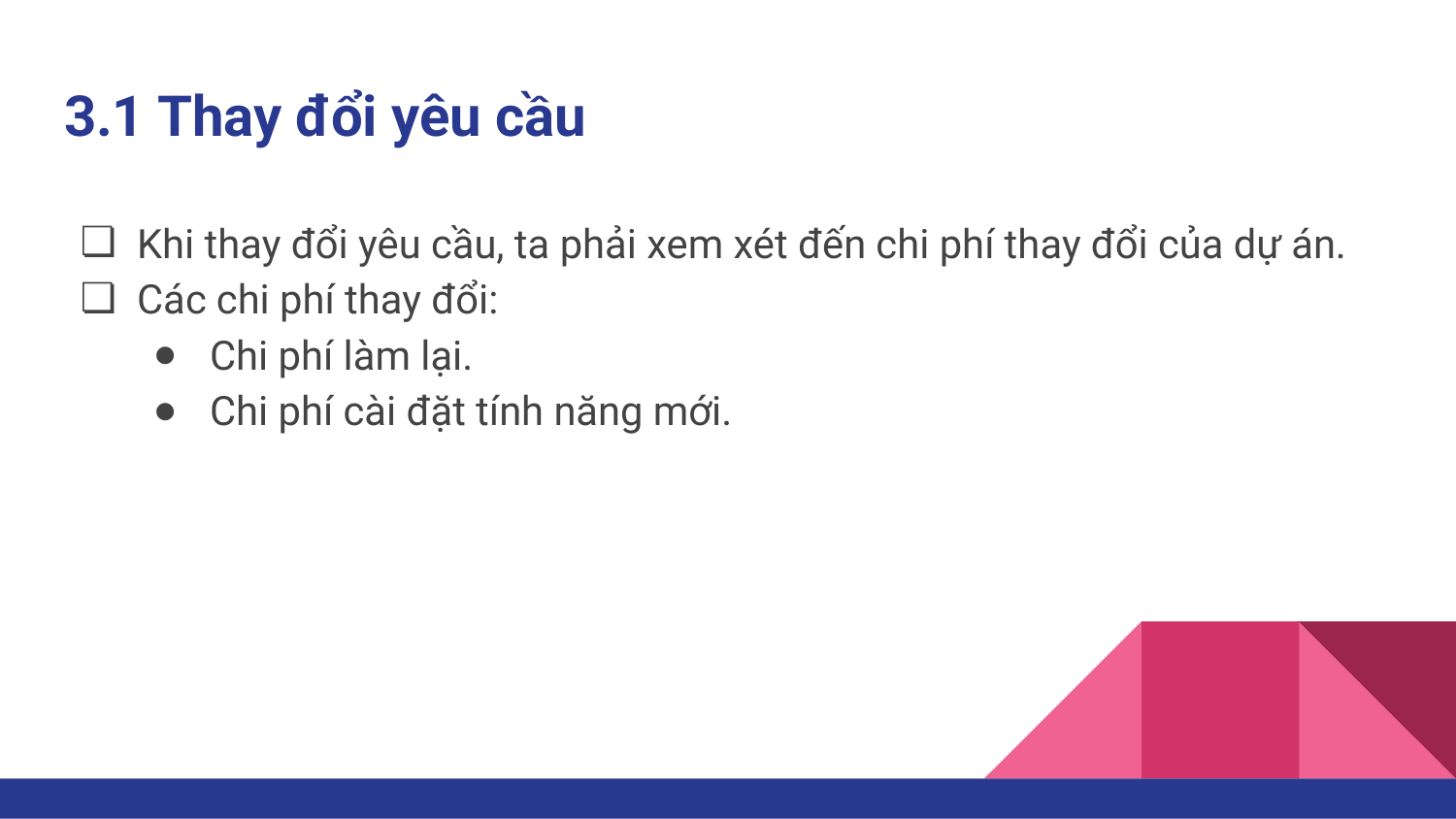

# 3.1 Thay đổi yêu cầu
Khi thay đổi yêu cầu, ta phải xem xét đến chi phí thay đổi của dự án.
Các chi phí thay đổi:
Chi phí làm lại.
Chi phí cài đặt tính năng mới.